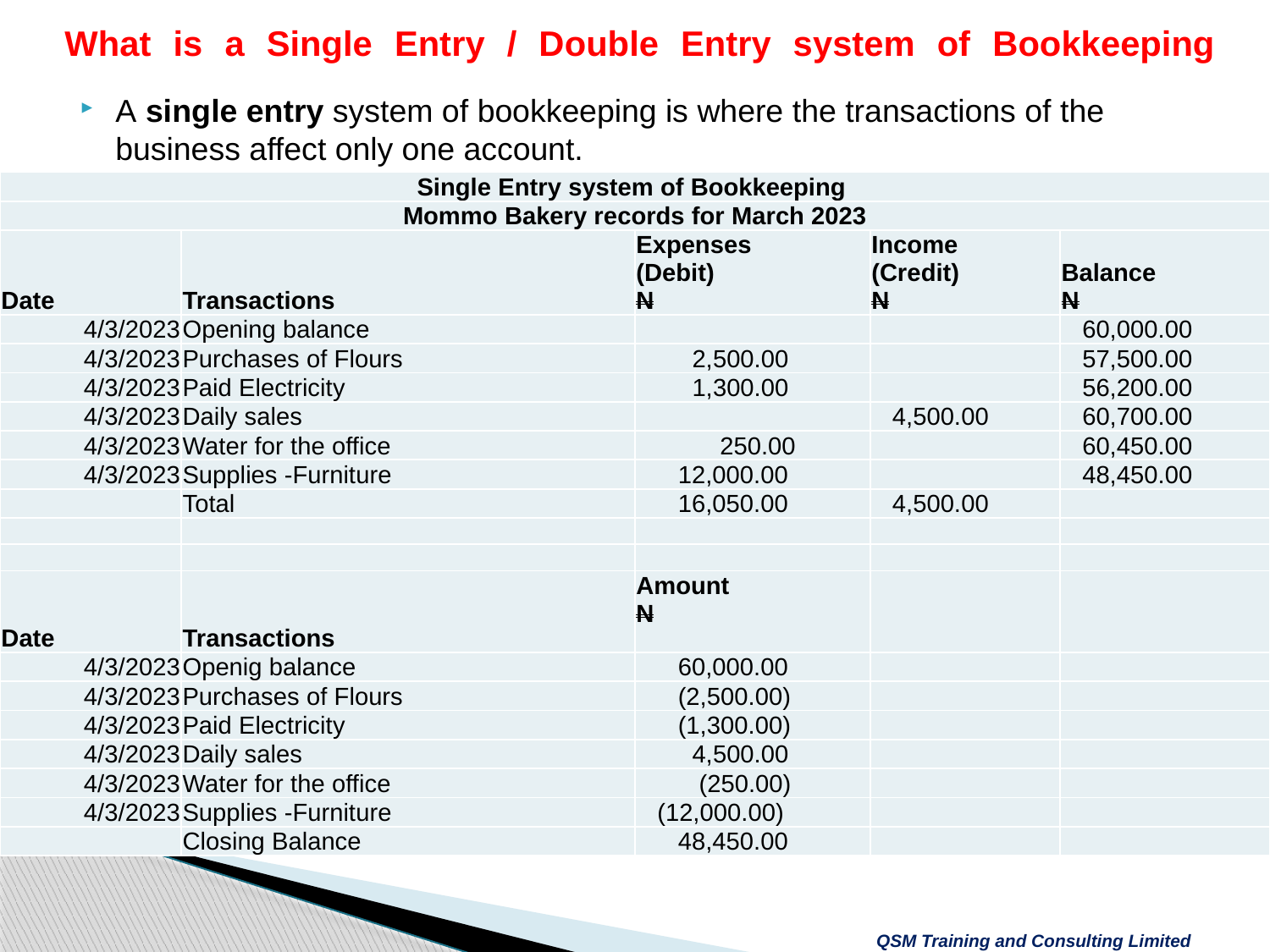

# What is a Single Entry / Double Entry system of Bookkeeping
A single entry system of bookkeeping is where the transactions of the business affect only one account.

| Single Entry system of Bookkeeping |  |  |  |  |
| --- | --- | --- | --- | --- |
| Mommo Bakery records for March 2023 |  |  |  |  |
| Date | Transactions | Expenses (Debit) N | Income (Credit) N | Balance N |
| 4/3/2023 | Opening balance |  |  | 60,000.00 |
| 4/3/2023 | Purchases of Flours | 2,500.00 |  | 57,500.00 |
| 4/3/2023 | Paid Electricity | 1,300.00 |  | 56,200.00 |
| 4/3/2023 | Daily sales |  | 4,500.00 | 60,700.00 |
| 4/3/2023 | Water for the office | 250.00 |  | 60,450.00 |
| 4/3/2023 | Supplies -Furniture | 12,000.00 |  | 48,450.00 |
|  | Total | 16,050.00 | 4,500.00 |  |
|  |  |  |  |  |
|  |  |  |  |  |
| Date | Transactions | Amount N |  |  |
| 4/3/2023 | Openig balance | 60,000.00 |  |  |
| 4/3/2023 | Purchases of Flours | (2,500.00) |  |  |
| 4/3/2023 | Paid Electricity | (1,300.00) |  |  |
| 4/3/2023 | Daily sales | 4,500.00 |  |  |
| 4/3/2023 | Water for the office | (250.00) |  |  |
| 4/3/2023 | Supplies -Furniture | (12,000.00) |  |  |
|  | Closing Balance | 48,450.00 |  |  |
QSM Training and Consulting Limited